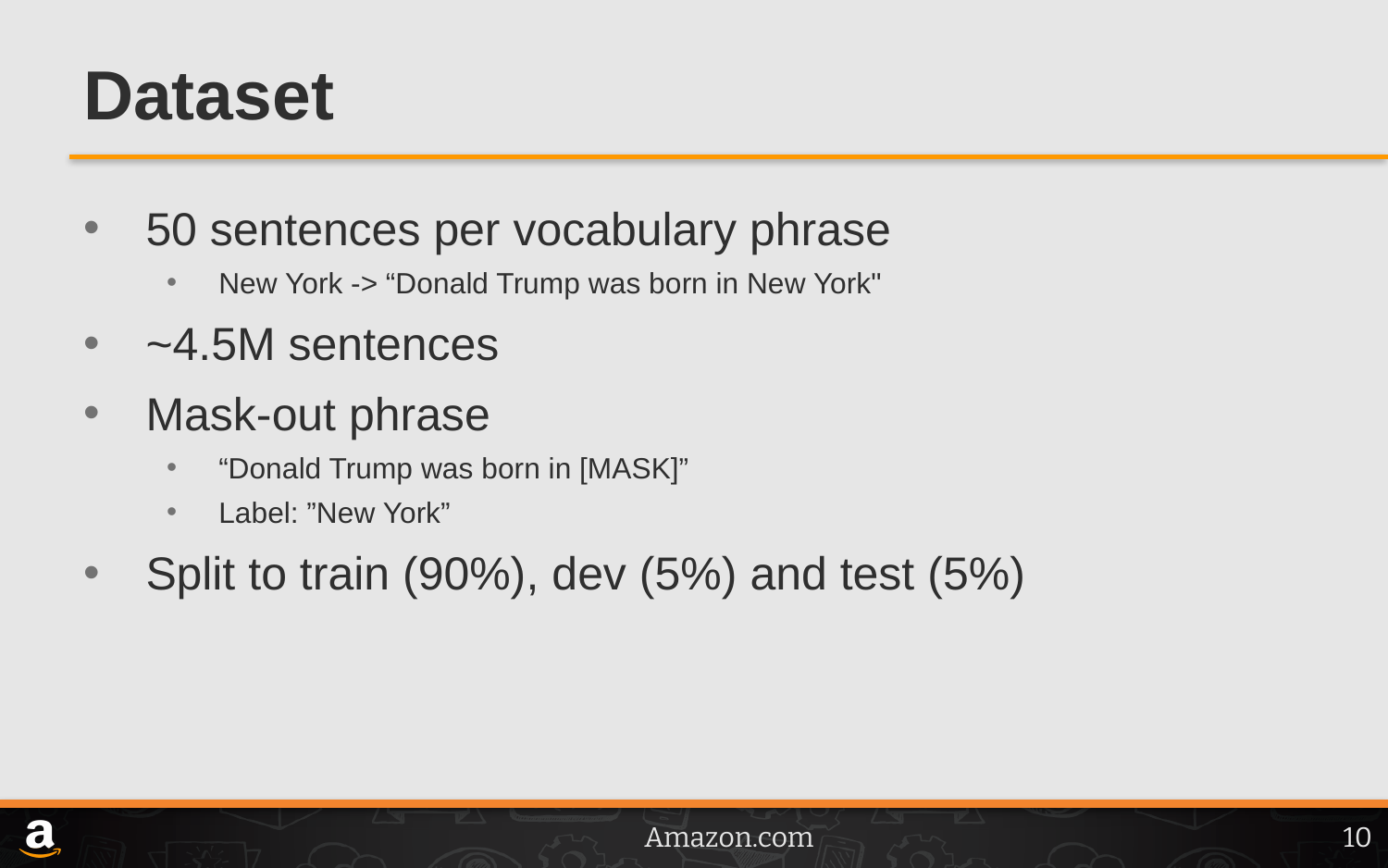

# Dataset
50 sentences per vocabulary phrase
New York -> “Donald Trump was born in New York"
~4.5M sentences
Mask-out phrase
“Donald Trump was born in [MASK]”
Label: ”New York”
Split to train (90%), dev (5%) and test (5%)
10
Amazon.com